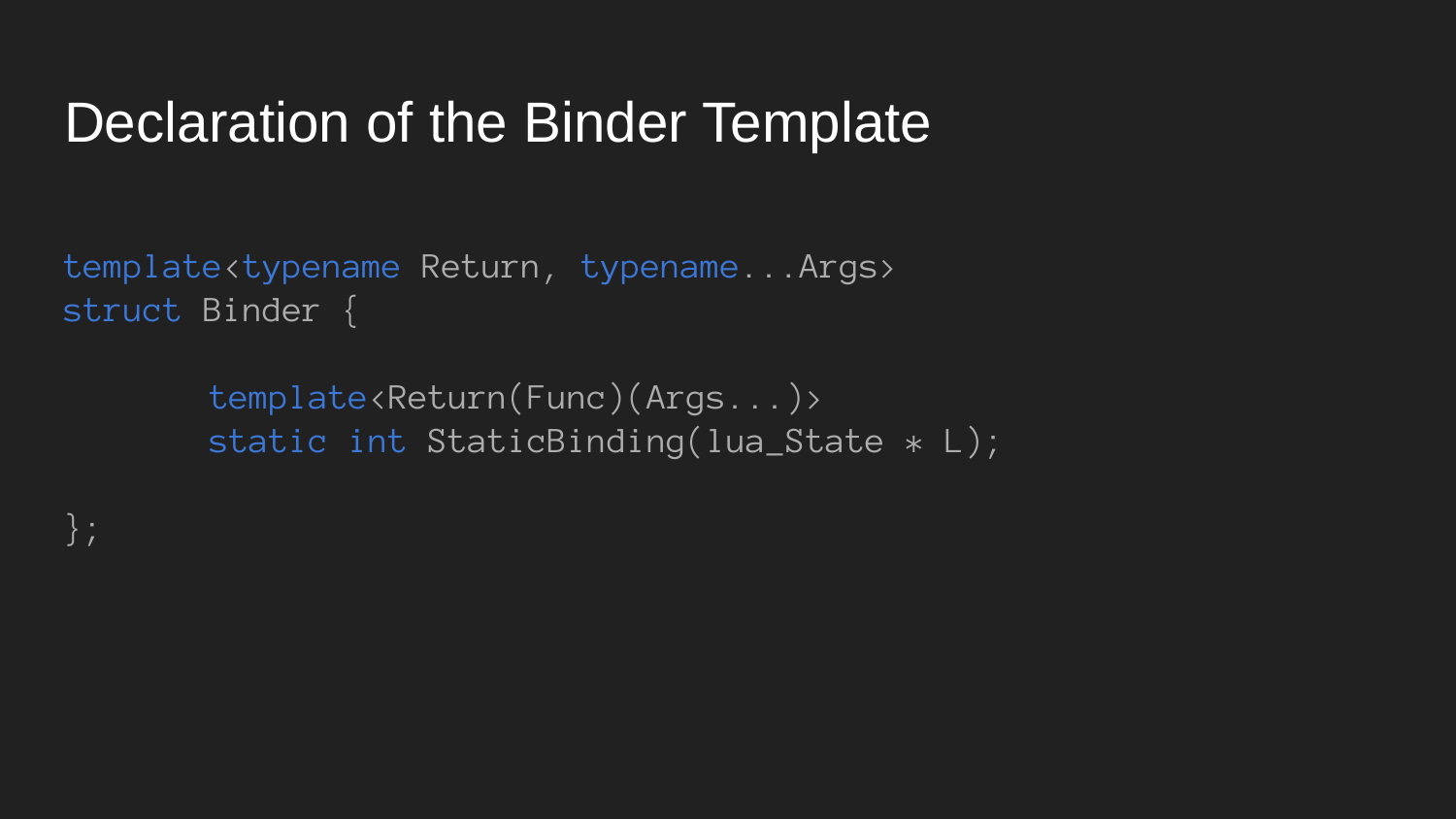

# Declaration of the Binder Template

template<typename Return, typename...Args>
struct Binder {
	template<Return(Func)(Args...)>
	static int StaticBinding(lua_State * L);
};